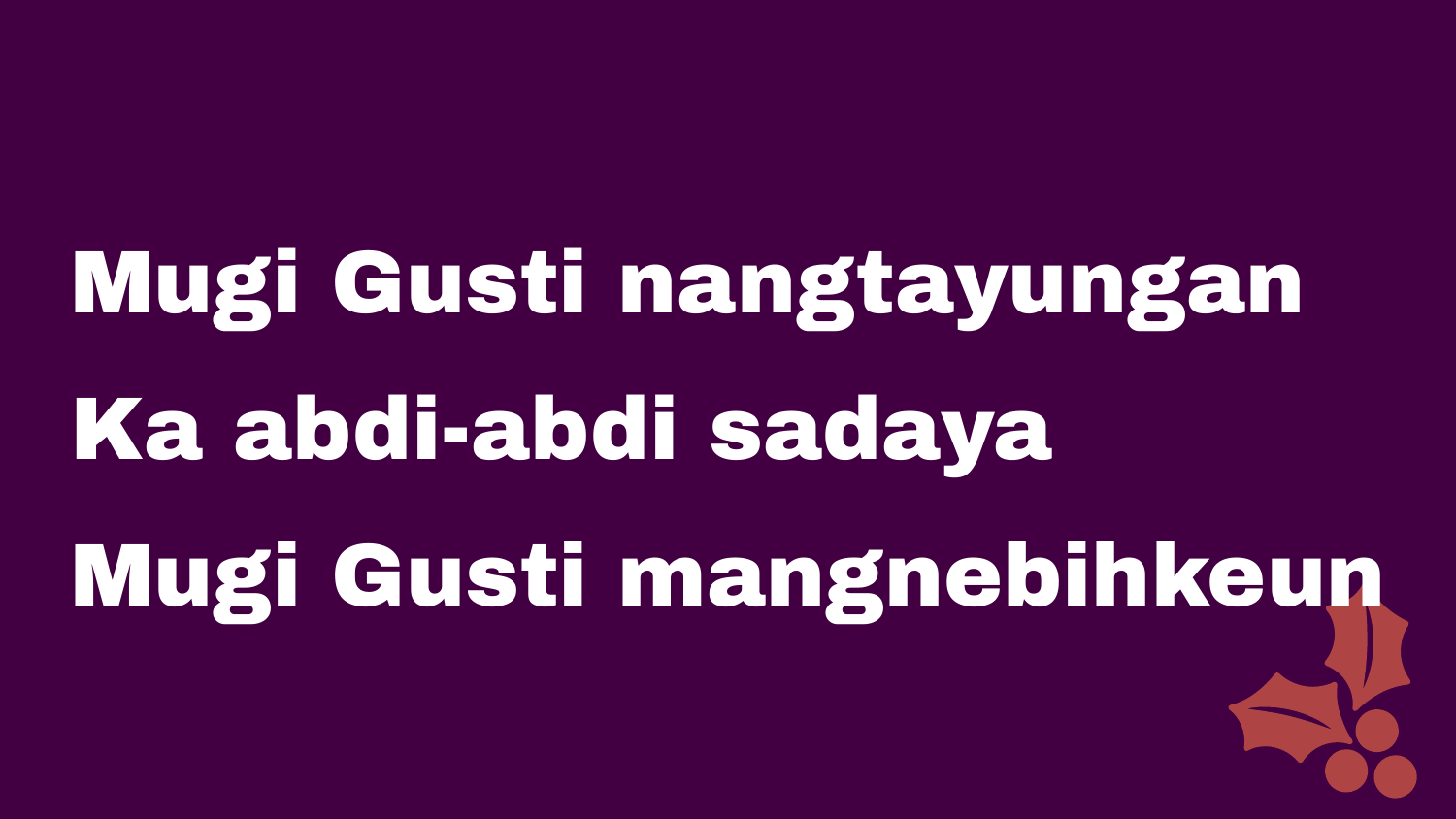

Mugi Gusti nangtayungan
Ka abdi-abdi sadaya
Mugi Gusti mangnebihkeun